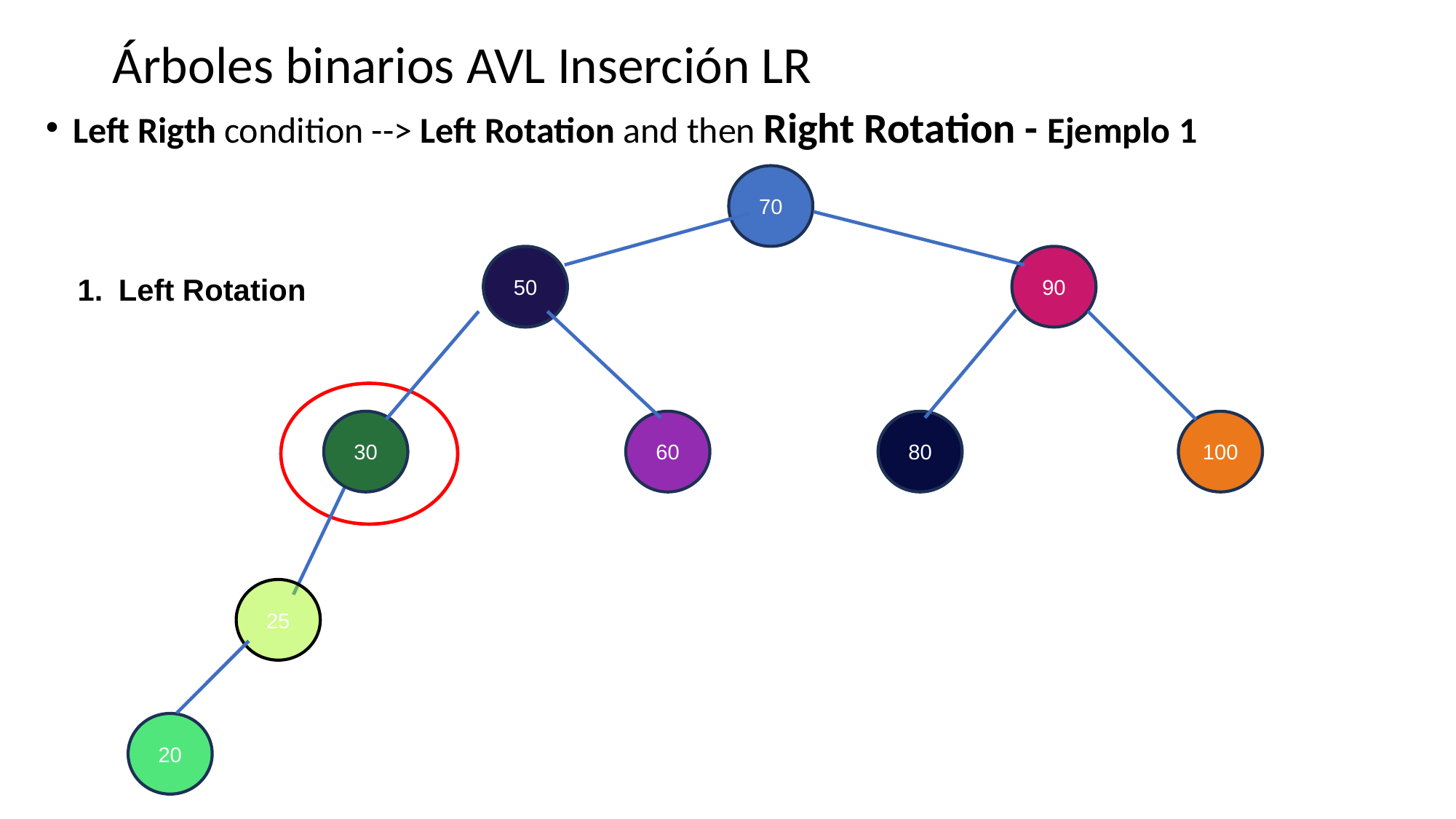

# Árboles binarios AVL Inserción LR
Left Rigth condition --> Left Rotation and then Right Rotation - Ejemplo 1
70
50
90
Left Rotation

60
100
30
80
25
20